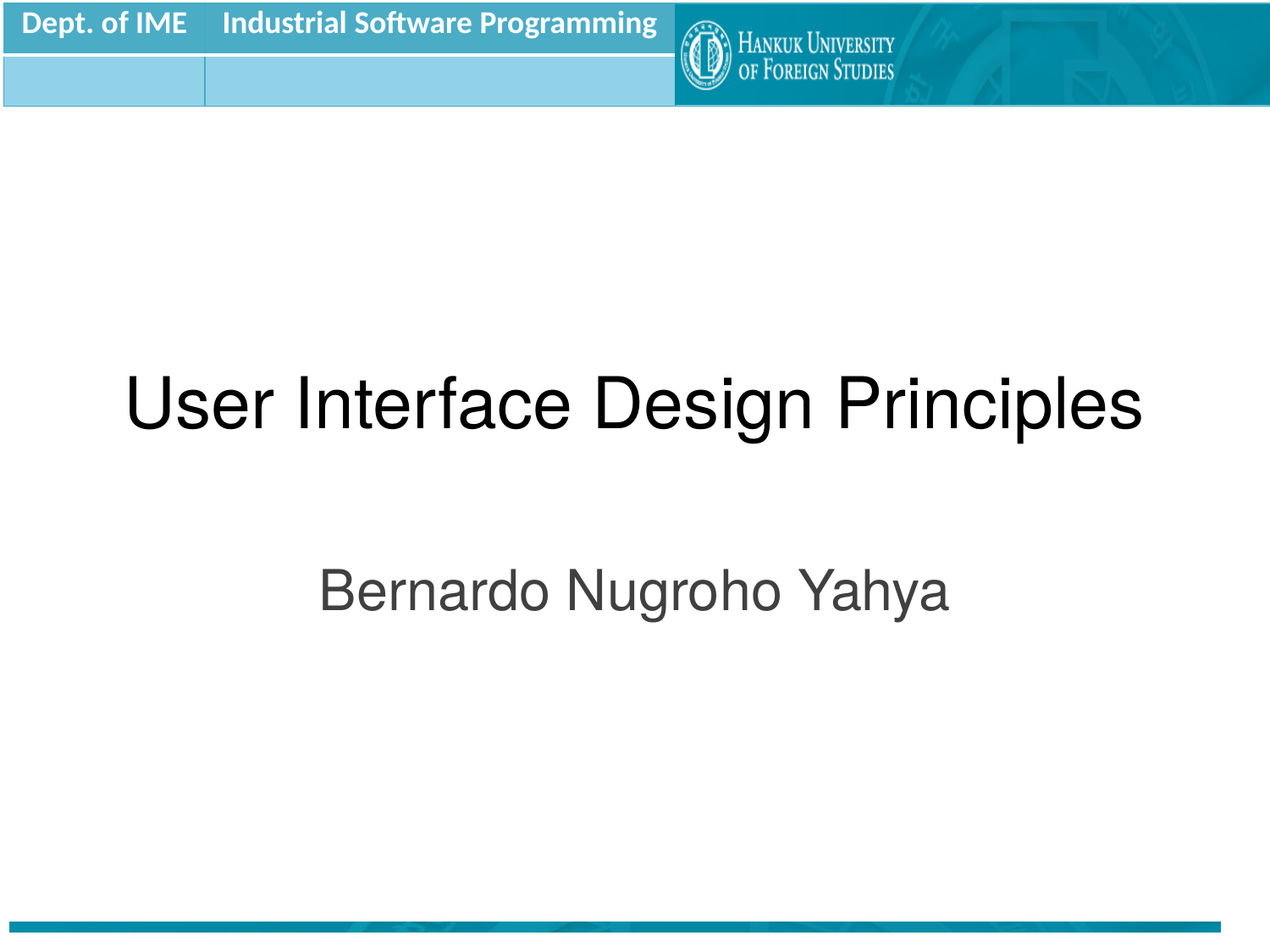

# User Interface Design Principles
Bernardo Nugroho Yahya